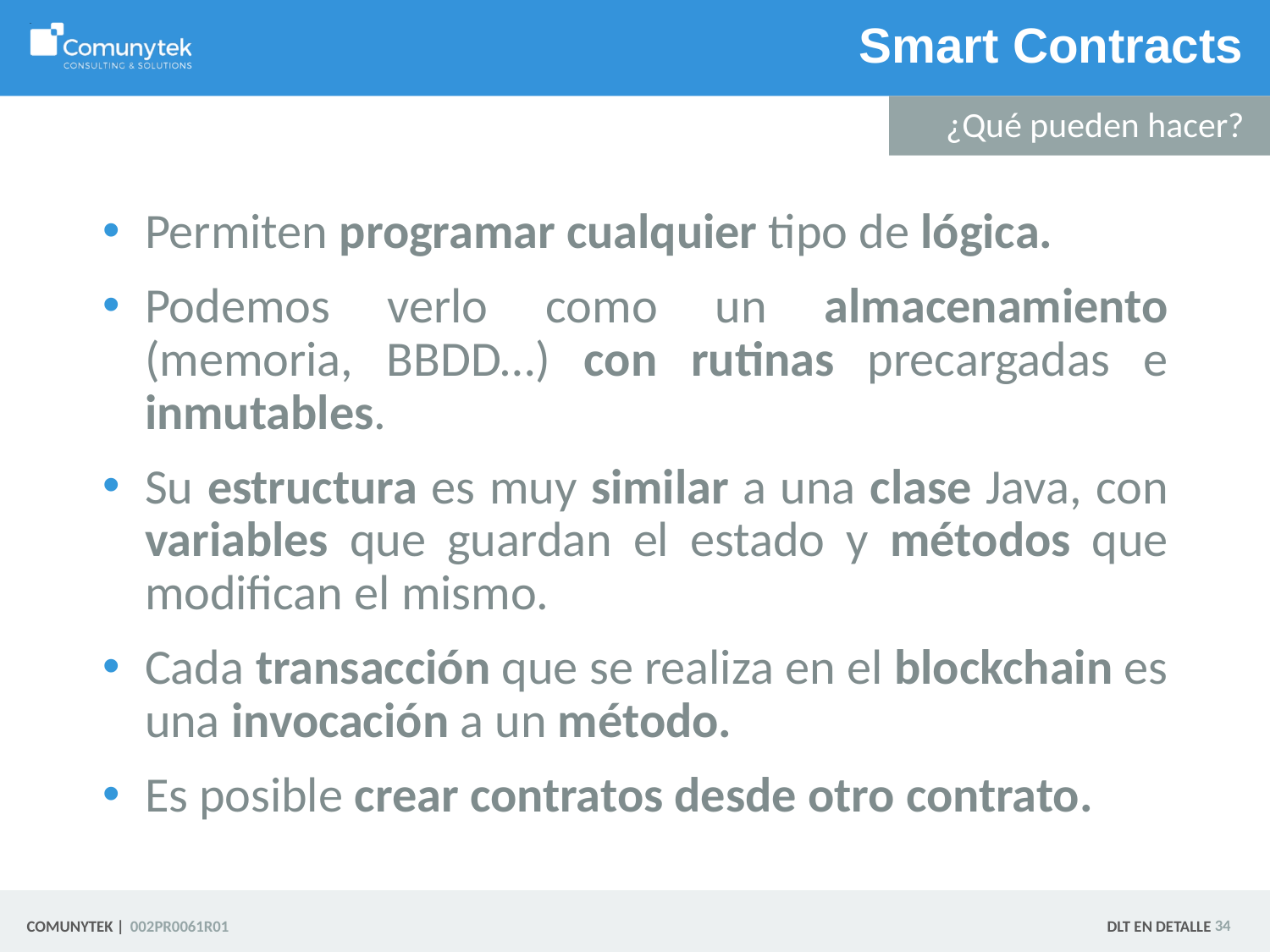

# Smart Contracts
¿Qué pueden hacer?
Permiten programar cualquier tipo de lógica.
Podemos verlo como un almacenamiento (memoria, BBDD…) con rutinas precargadas e inmutables.
Su estructura es muy similar a una clase Java, con variables que guardan el estado y métodos que modifican el mismo.
Cada transacción que se realiza en el blockchain es una invocación a un método.
Es posible crear contratos desde otro contrato.

 34